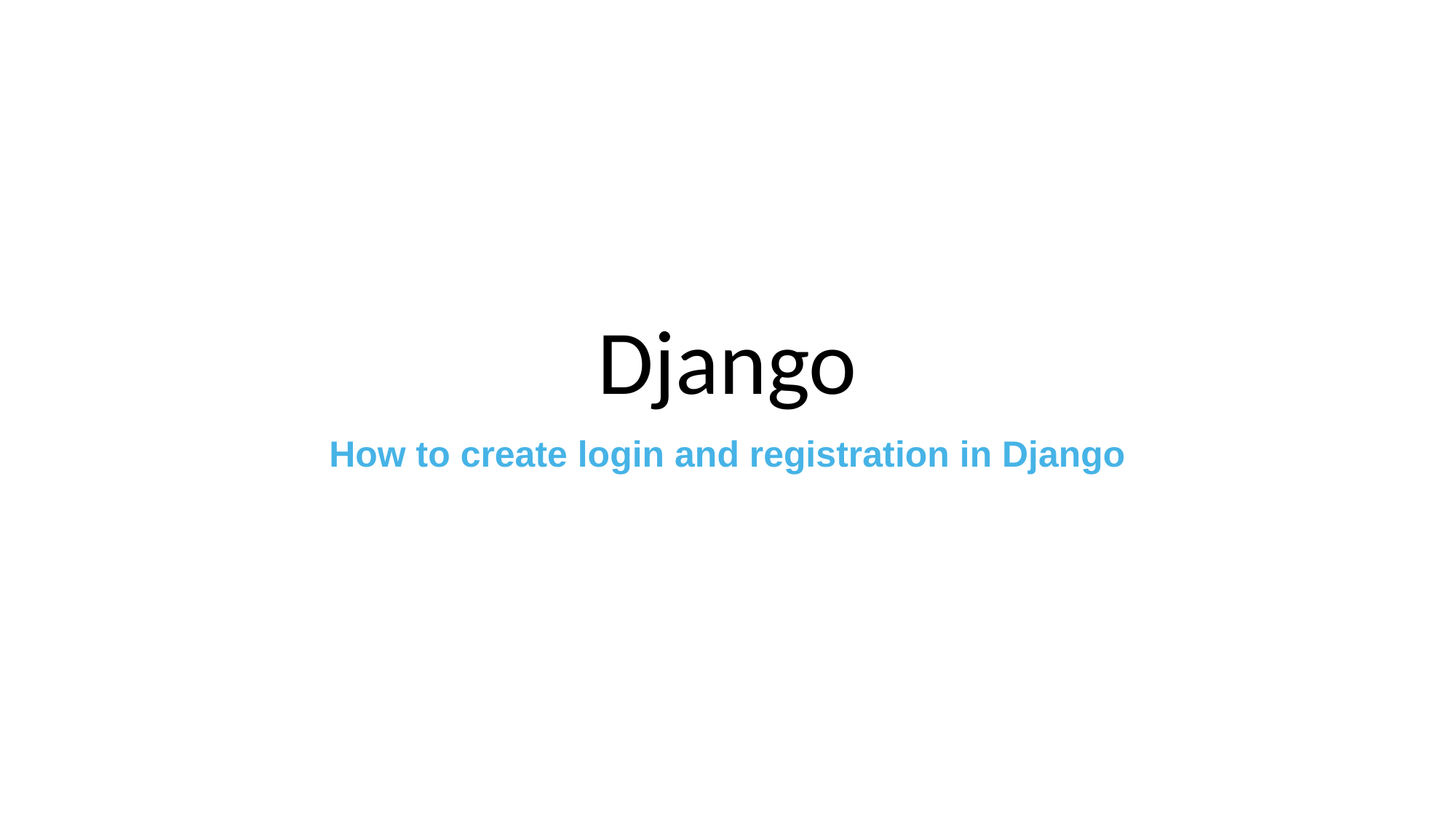

# Django
How to create login and registration in Django